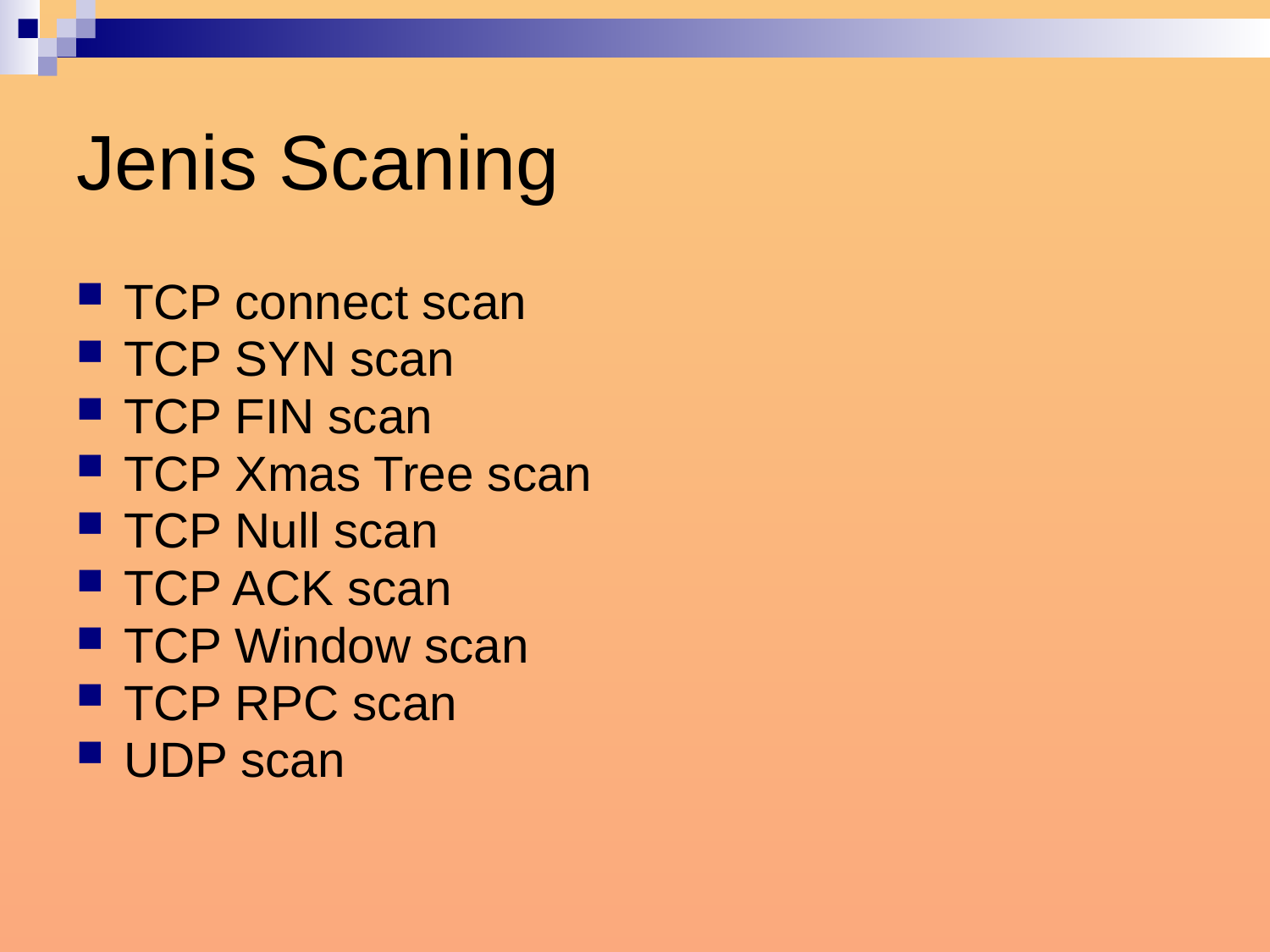

# Jenis Scaning
TCP connect scan
TCP SYN scan
TCP FIN scan
TCP Xmas Tree scan
TCP Null scan
TCP ACK scan
TCP Window scan
TCP RPC scan
UDP scan